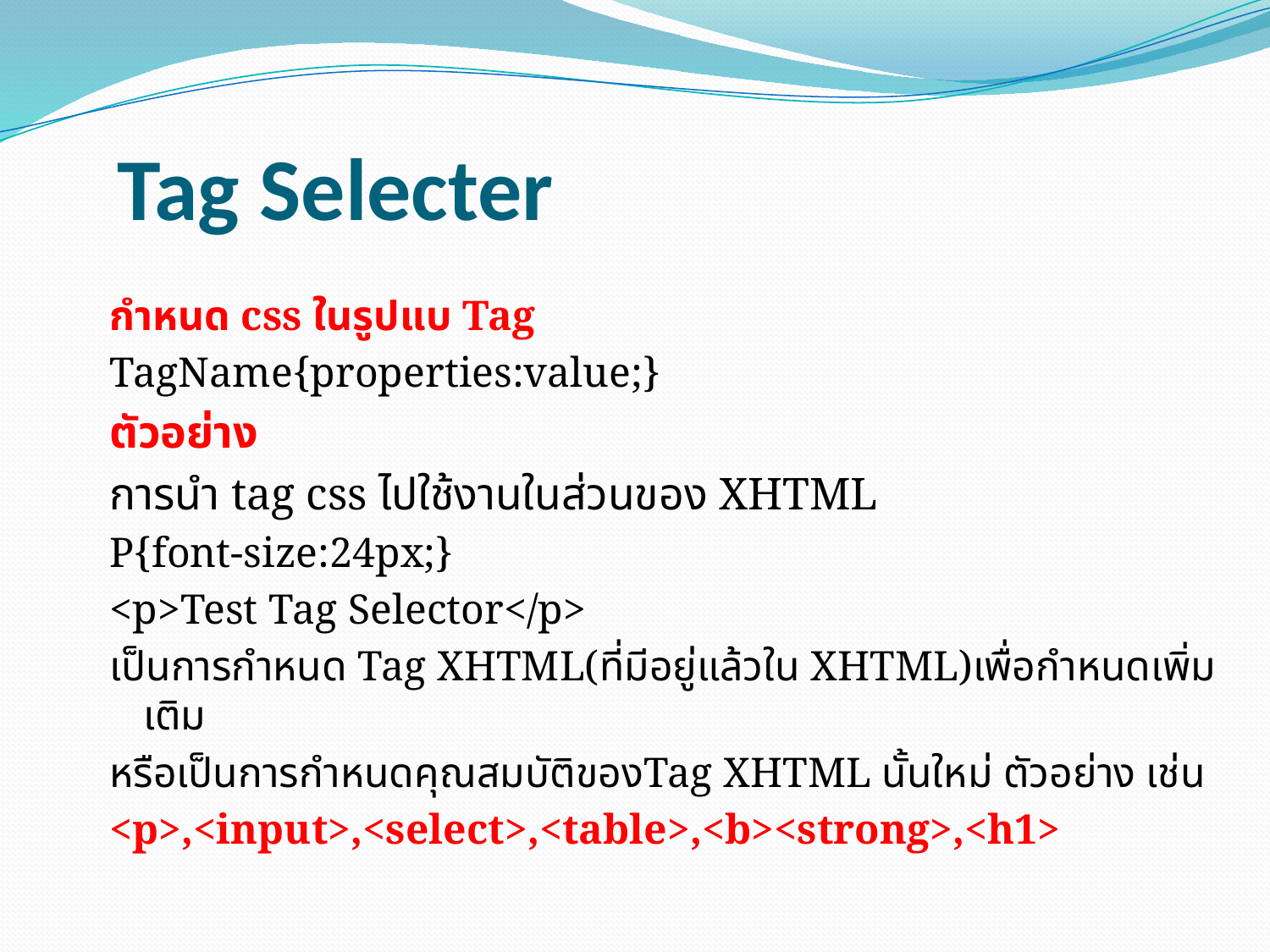

# Tag Selecter
กำหนด css ในรูปแบ Tag
TagName{properties:value;}
ตัวอย่าง
การนำ tag css ไปใช้งานในส่วนของ XHTML
P{font-size:24px;}
<p>Test Tag Selector</p>
เป็นการกำหนด Tag XHTML(ที่มีอยู่แล้วใน XHTML)เพื่อกำหนดเพิ่มเติม
หรือเป็นการกำหนดคุณสมบัติของTag XHTML นั้นใหม่ ตัวอย่าง เช่น
<p>,<input>,<select>,<table>,<b><strong>,<h1>